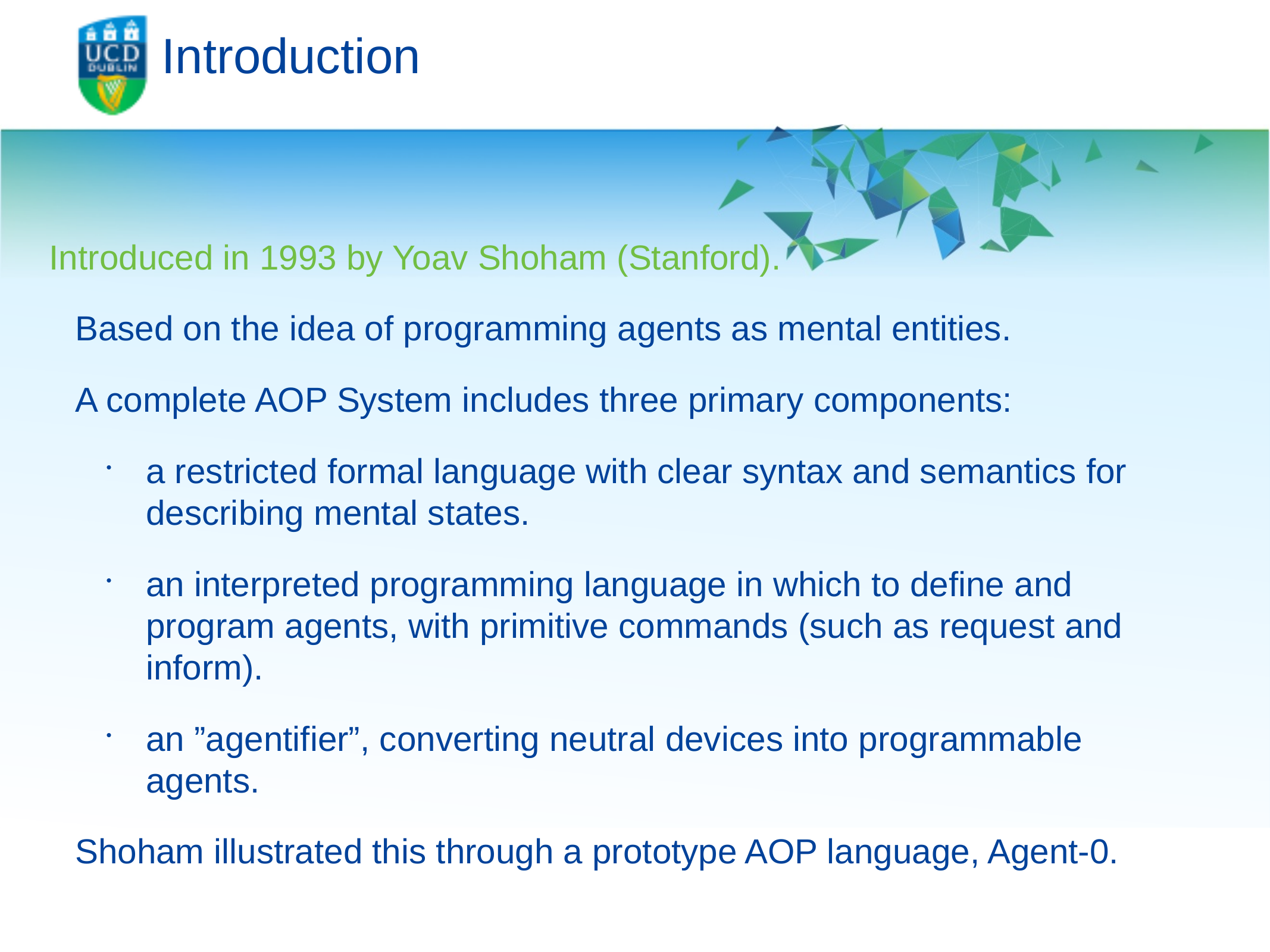

# Introduction
Introduced in 1993 by Yoav Shoham (Stanford).
Based on the idea of programming agents as mental entities.
A complete AOP System includes three primary components:
a restricted formal language with clear syntax and semantics for describing mental states.
an interpreted programming language in which to define and program agents, with primitive commands (such as request and inform).
an ”agentifier”, converting neutral devices into programmable agents.
Shoham illustrated this through a prototype AOP language, Agent-0.